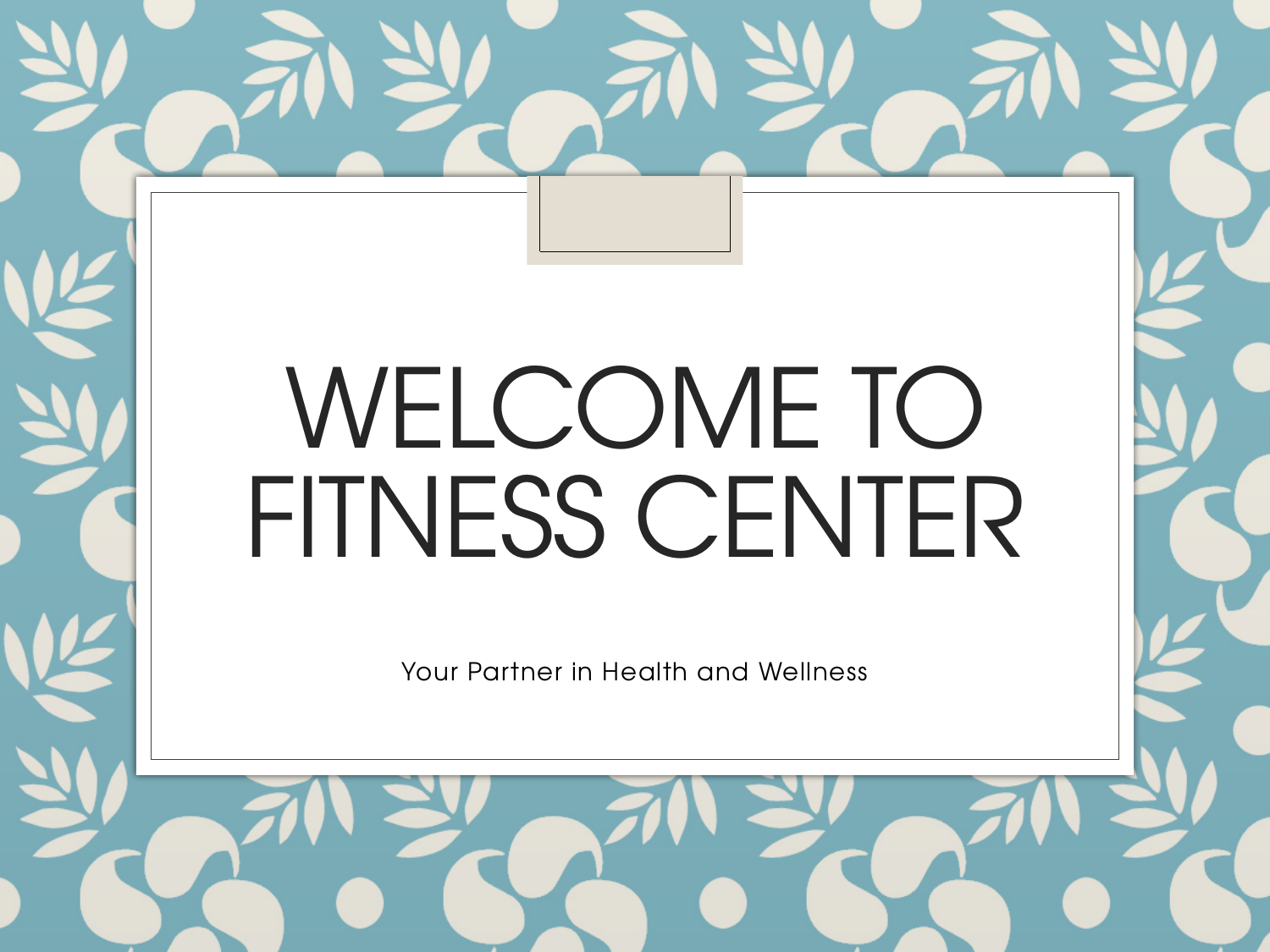

# Welcome to Fitness Center
Your Partner in Health and Wellness